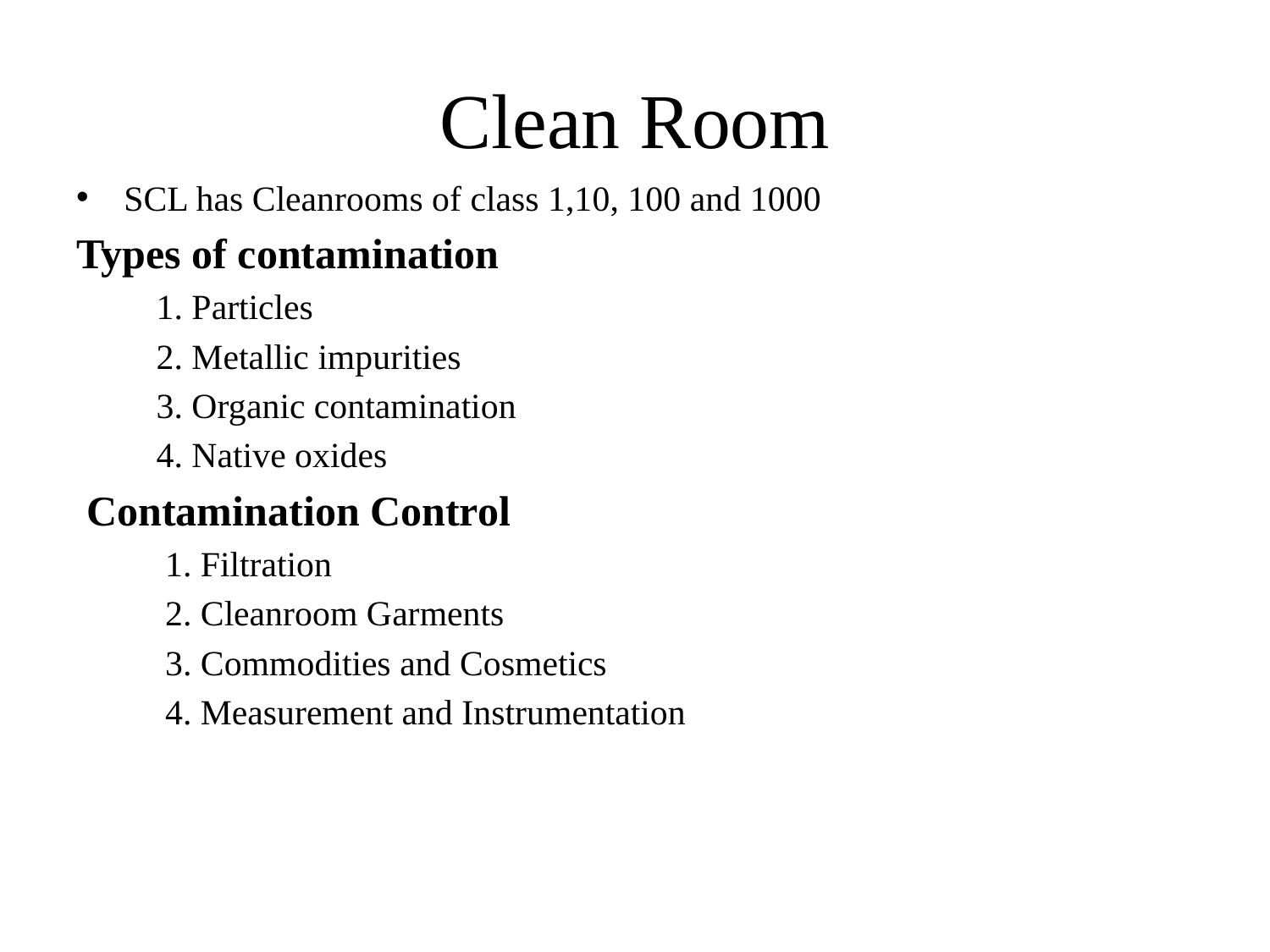

# Clean Room
SCL has Cleanrooms of class 1,10, 100 and 1000
Types of contamination
         1. Particles
         2. Metallic impurities
         3. Organic contamination
         4. Native oxides
 Contamination Control
          1. Filtration
          2. Cleanroom Garments
          3. Commodities and Cosmetics
          4. Measurement and Instrumentation